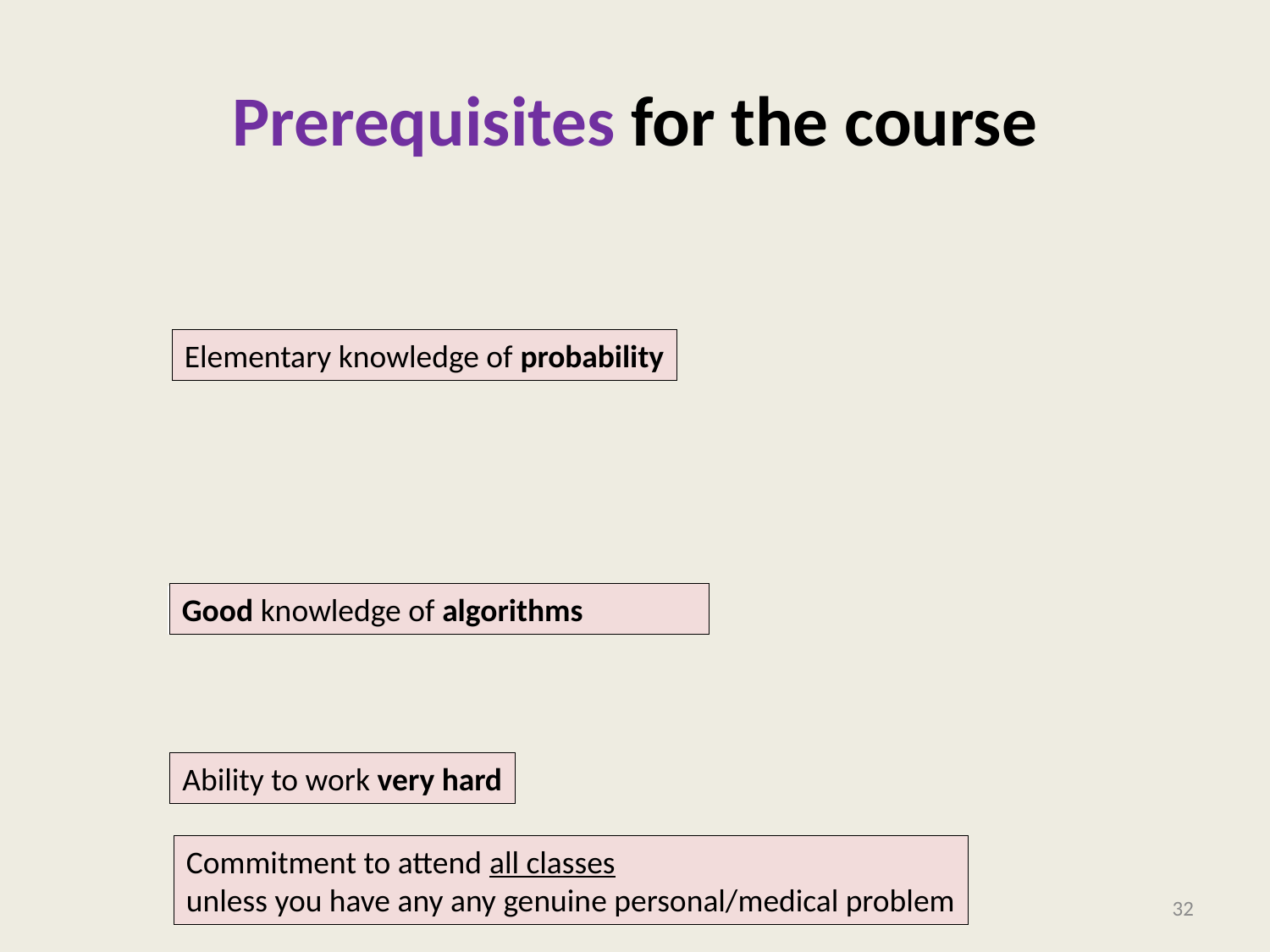

# Prerequisites for the course

Elementary knowledge of probability

Formal analysis
Formal proof of correctness
Basic algorithm paradigms

Good knowledge of algorithms
Ability to work very hard
Commitment to attend all classes
unless you have any any genuine personal/medical problem
32